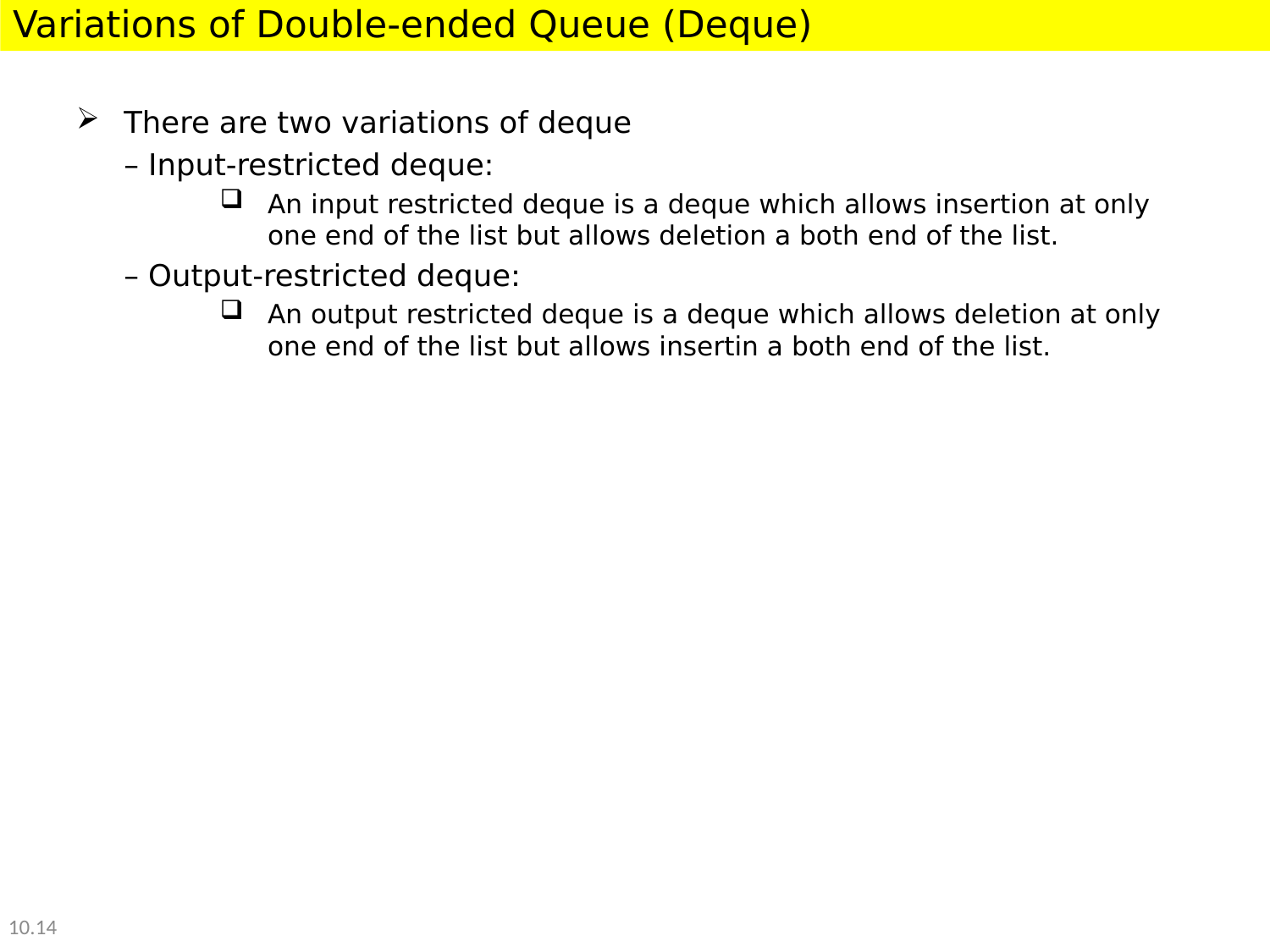

Variations of Double-ended Queue (Deque)
There are two variations of deque
	– Input-restricted deque:
An input restricted deque is a deque which allows insertion at only one end of the list but allows deletion a both end of the list.
	– Output-restricted deque:
An output restricted deque is a deque which allows deletion at only one end of the list but allows insertin a both end of the list.
10.14